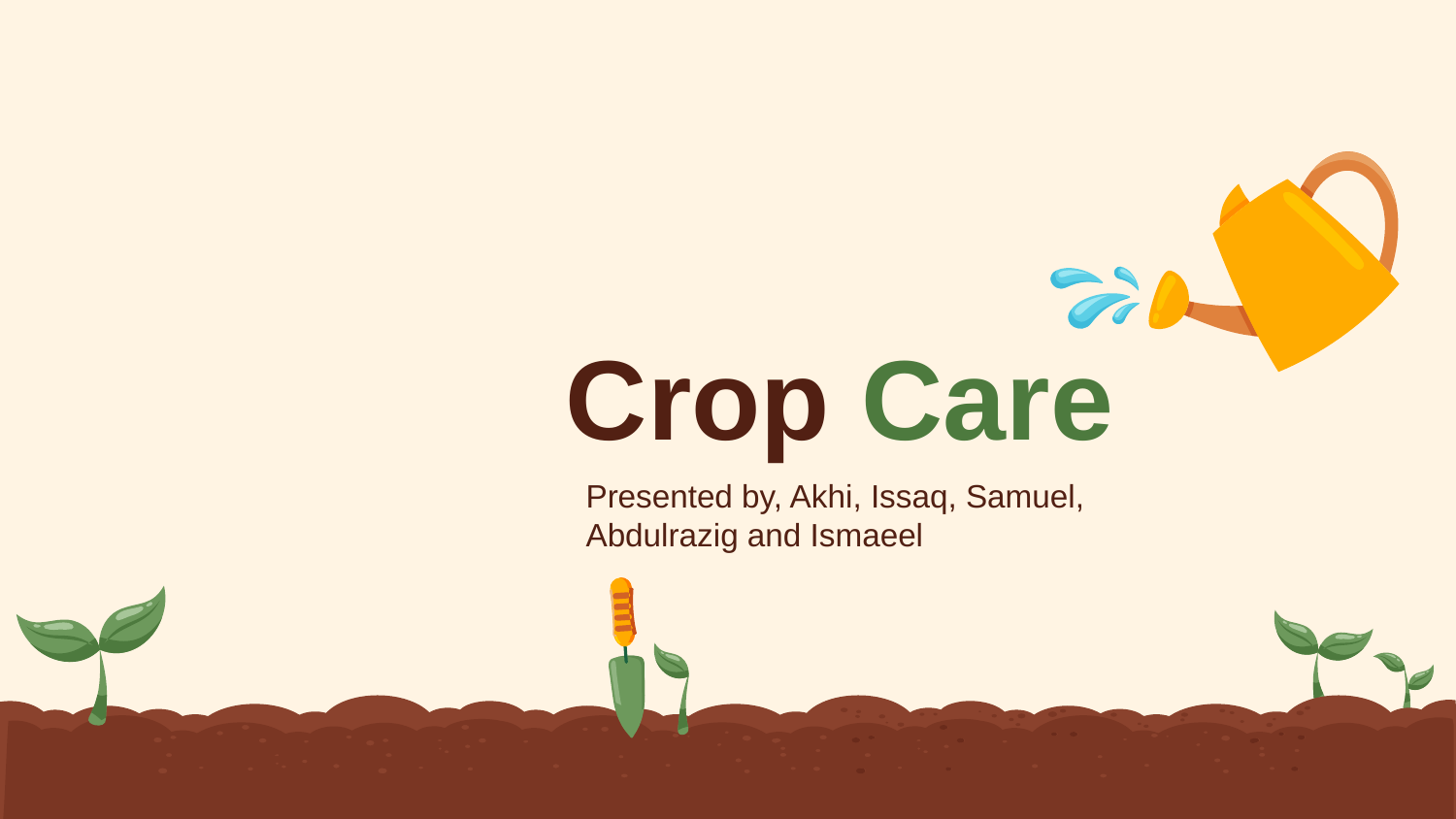

# Crop Care

Presented by, Akhi, Issaq, Samuel, Abdulrazig and Ismaeel